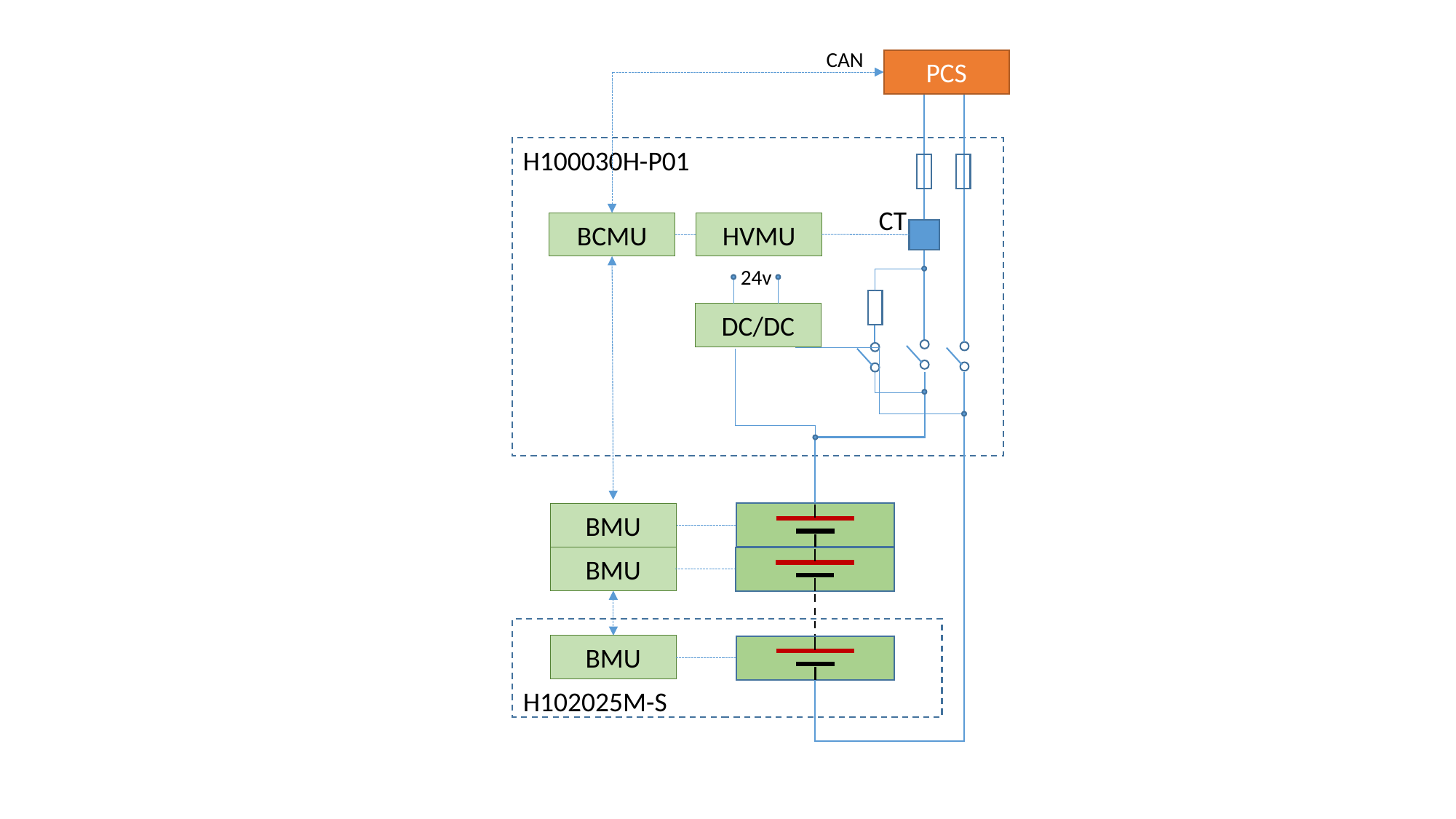

CAN
PCS
H100030H-P01

CT
BCMU
HVMU

24v

DC/DC

BMU

BMU

H102025M-S
BMU